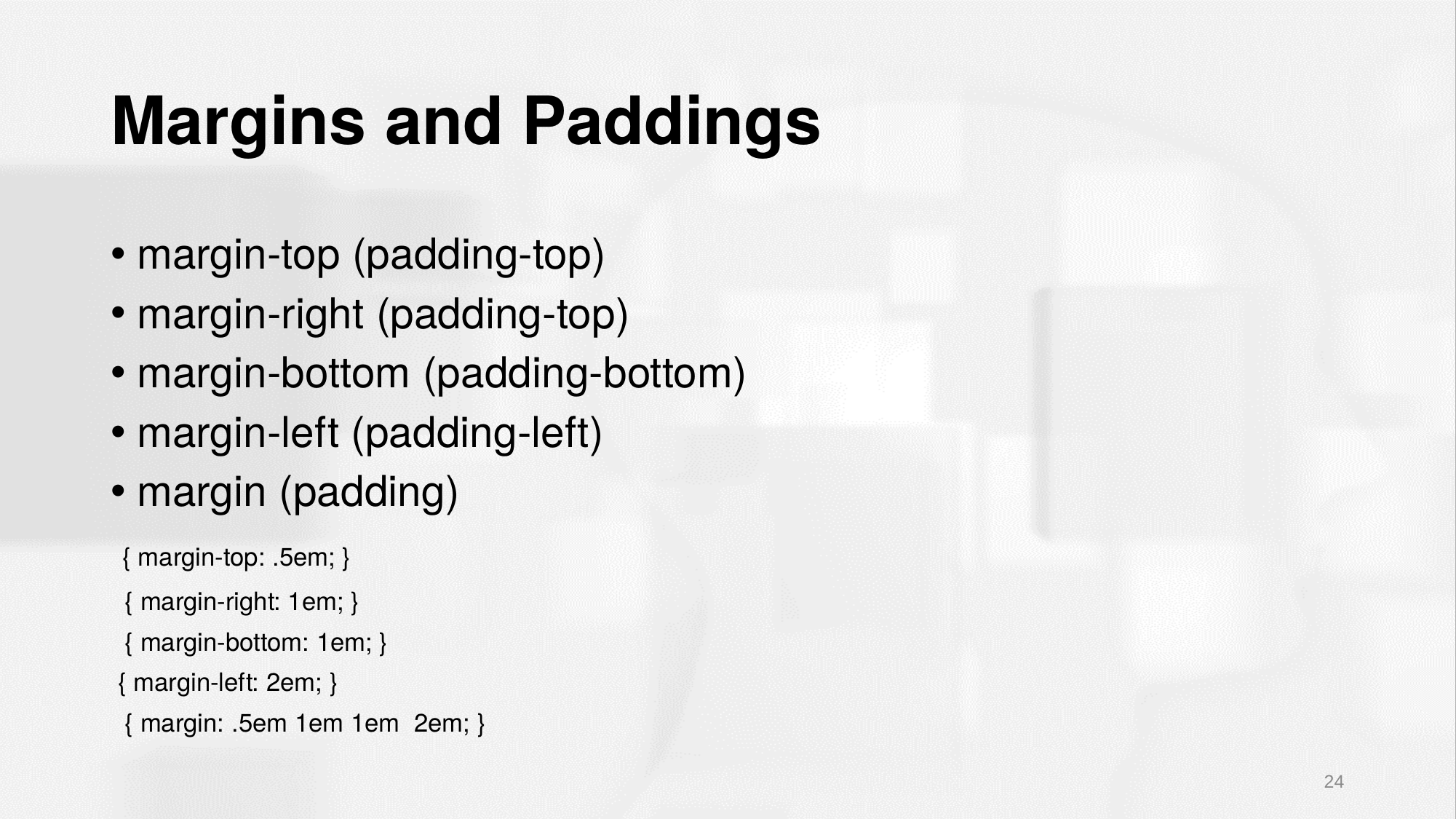

# Margins and Paddings
margin-top (padding-top)
margin-right (padding-top)
margin-bottom (padding-bottom)
margin-left (padding-left)
margin (padding)
 { margin-top: .5em; }
  { margin-right: 1em; }
  { margin-bottom: 1em; }
 { margin-left: 2em; }
  { margin: .5em 1em 1em  2em; }

24